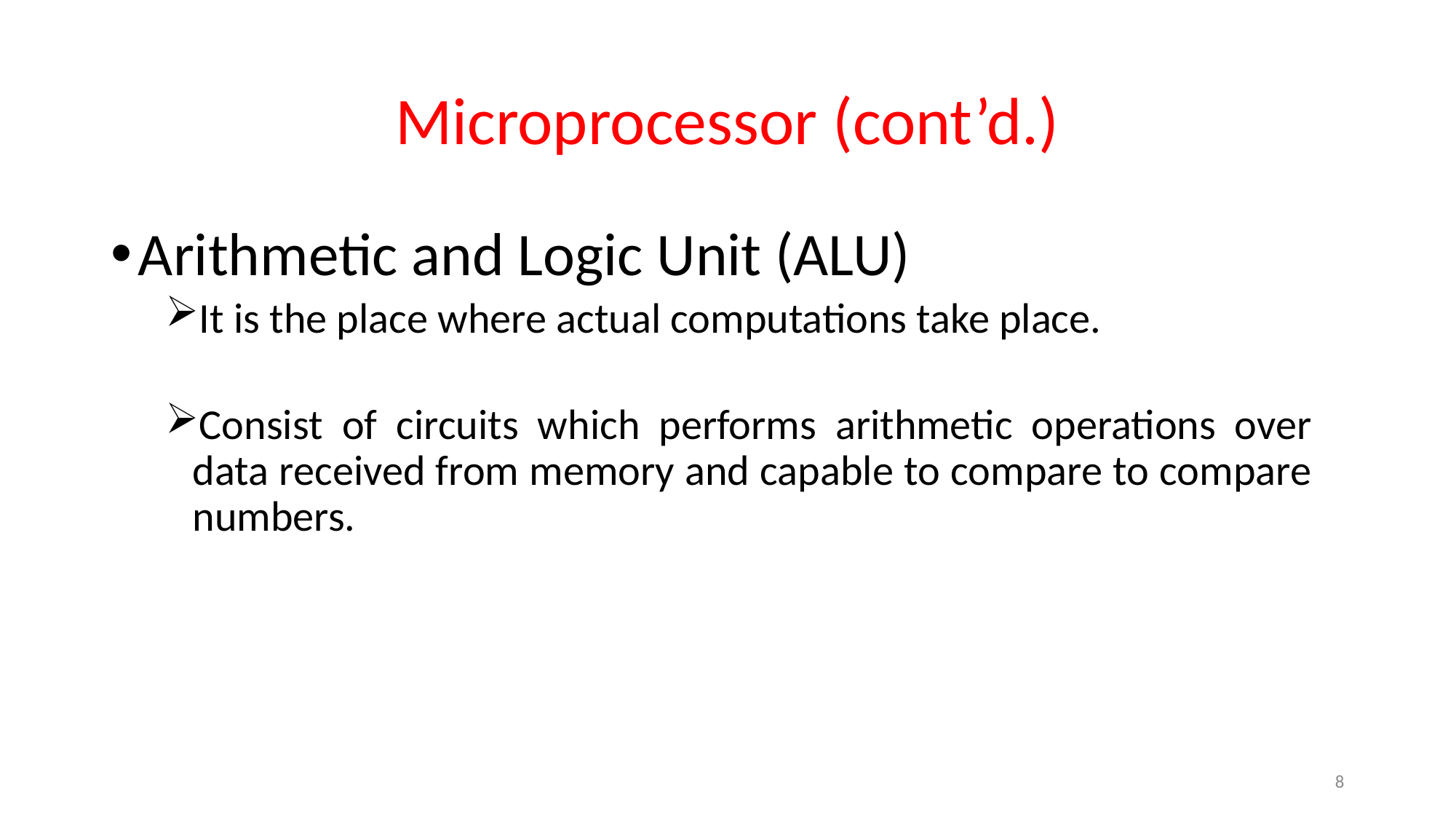

# Microprocessor (cont’d.)
Arithmetic and Logic Unit (ALU)
It is the place where actual computations take place.

Consist of circuits which performs arithmetic operations over data received from memory and capable to compare to compare numbers.
8